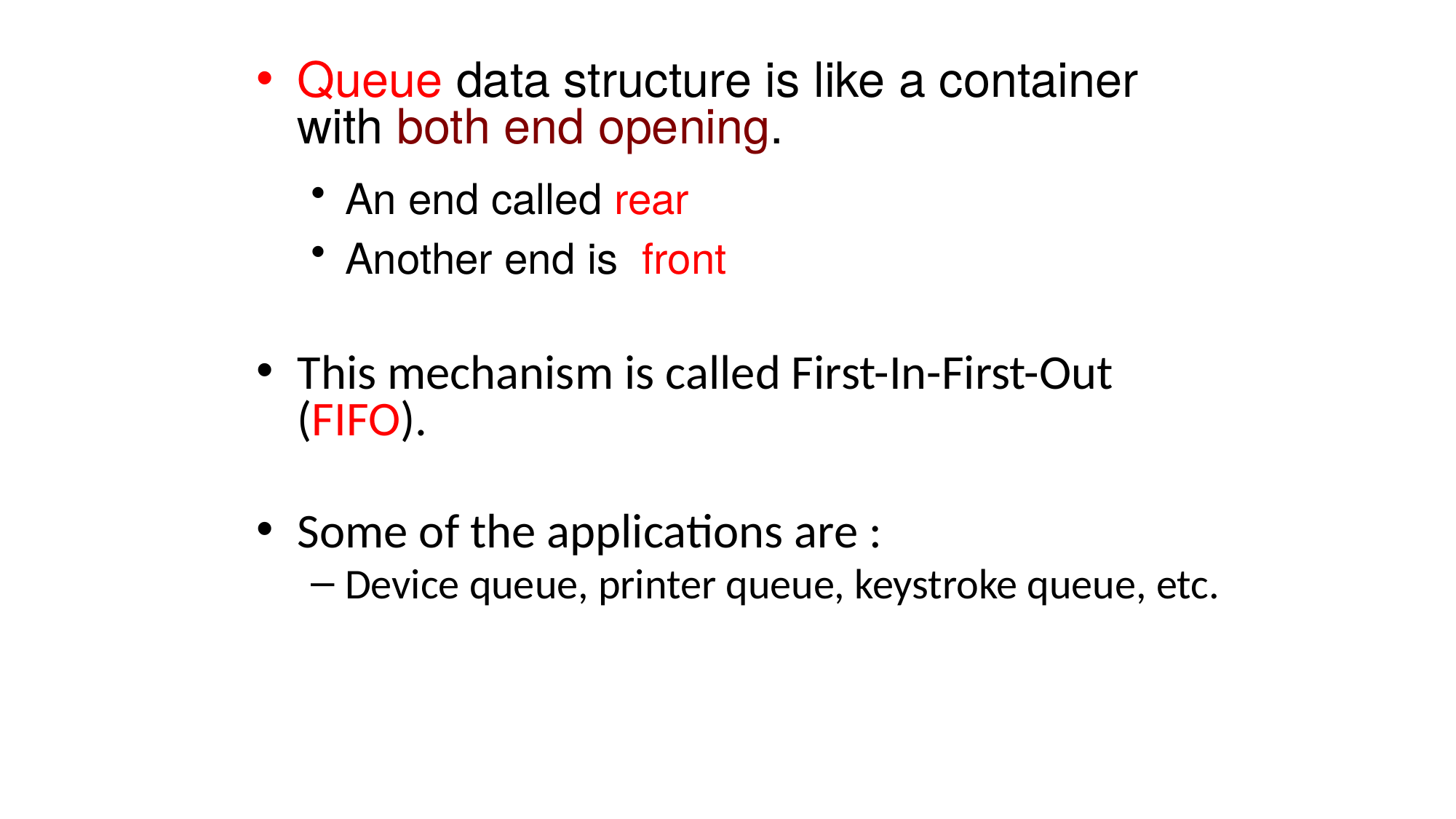

Queue data structure is like a container with both end opening.

An end called rear
Another end is  front

This mechanism is called First-In-First-Out (FIFO).

Some of the applications are :
Device queue, printer queue, keystroke queue, etc.